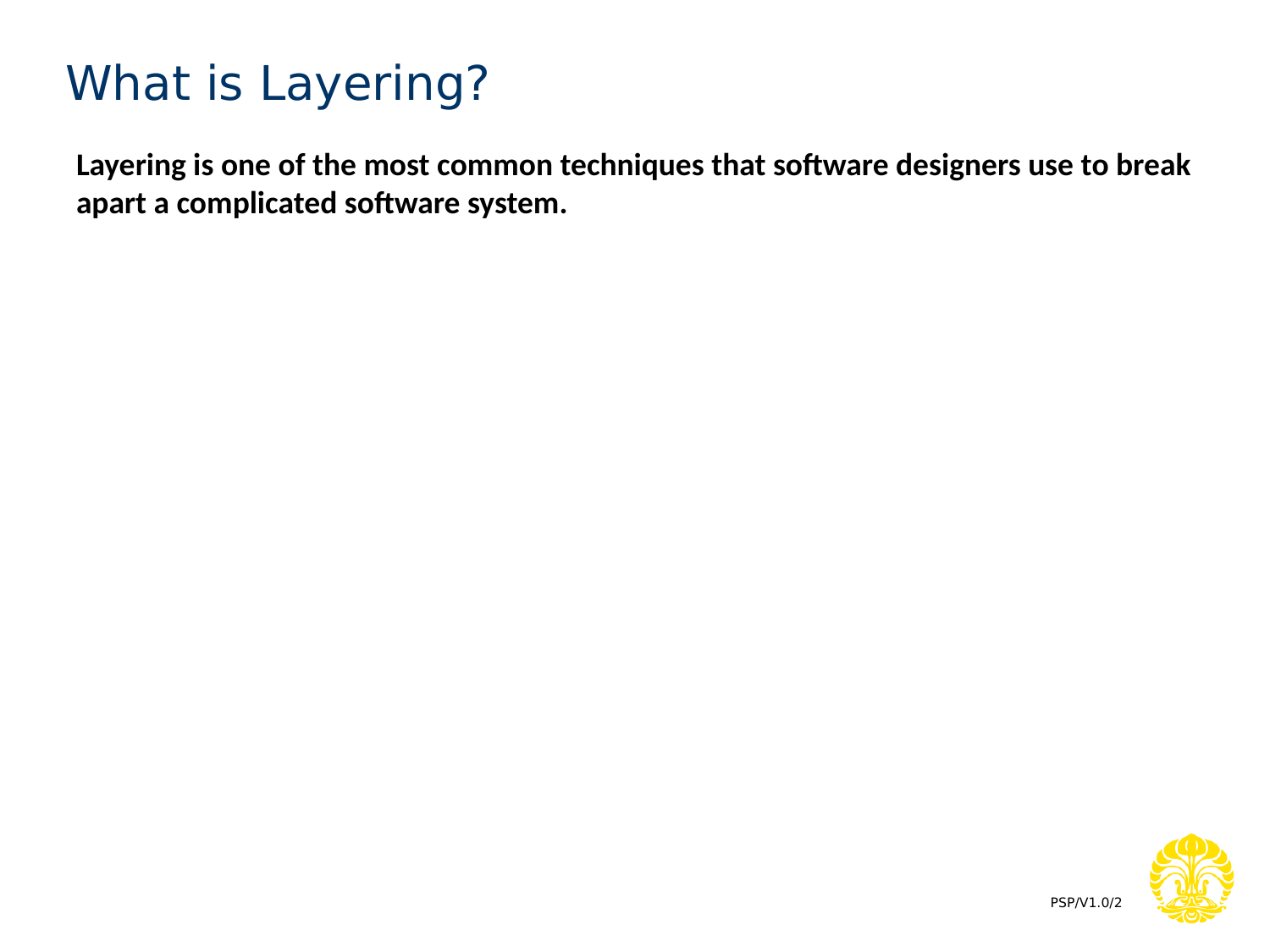

# What is Layering?
Layering is one of the most common techniques that software designers use to break apart a complicated software system.